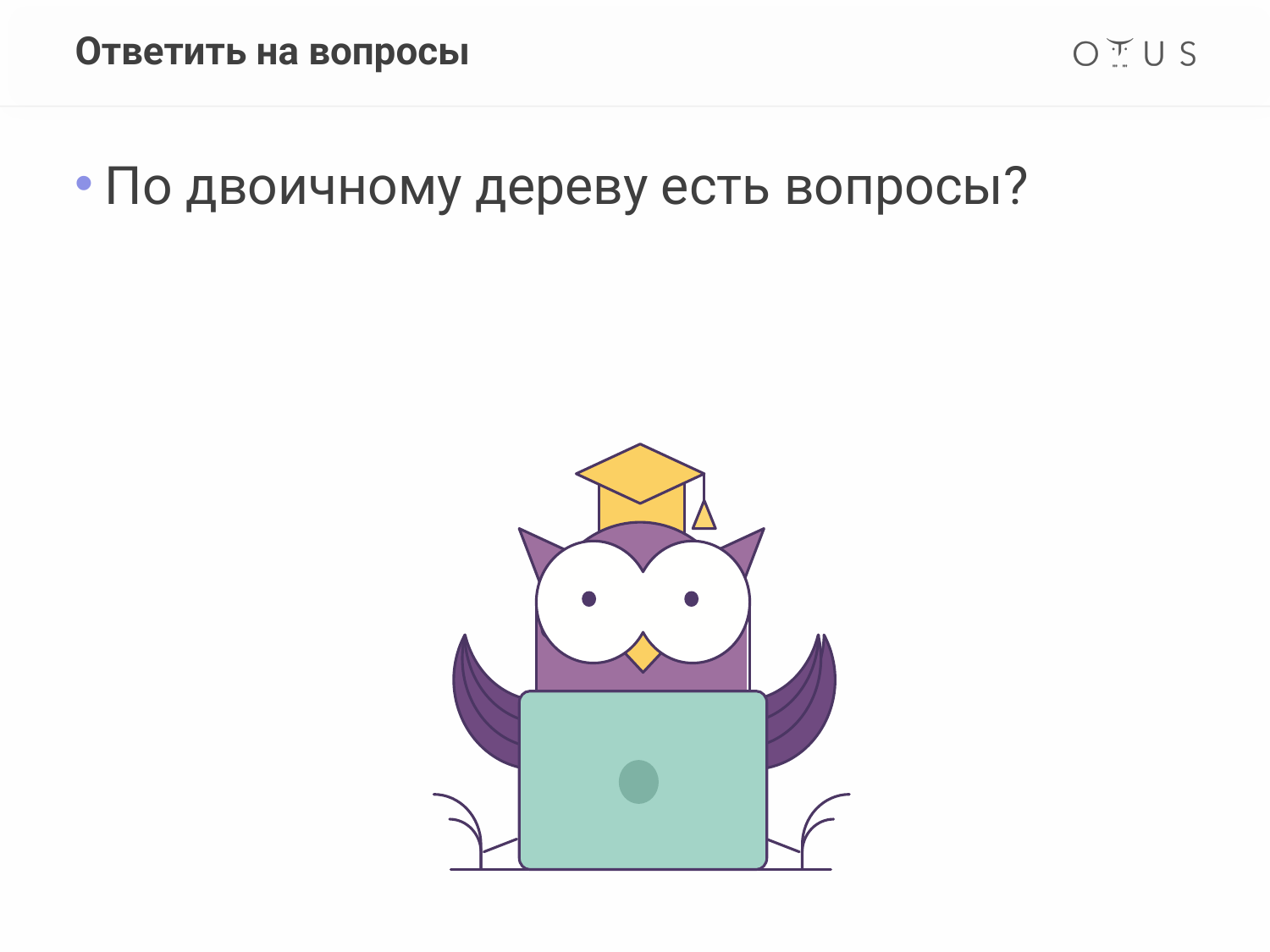

# Ответить на вопросы
По двоичному дереву есть вопросы?